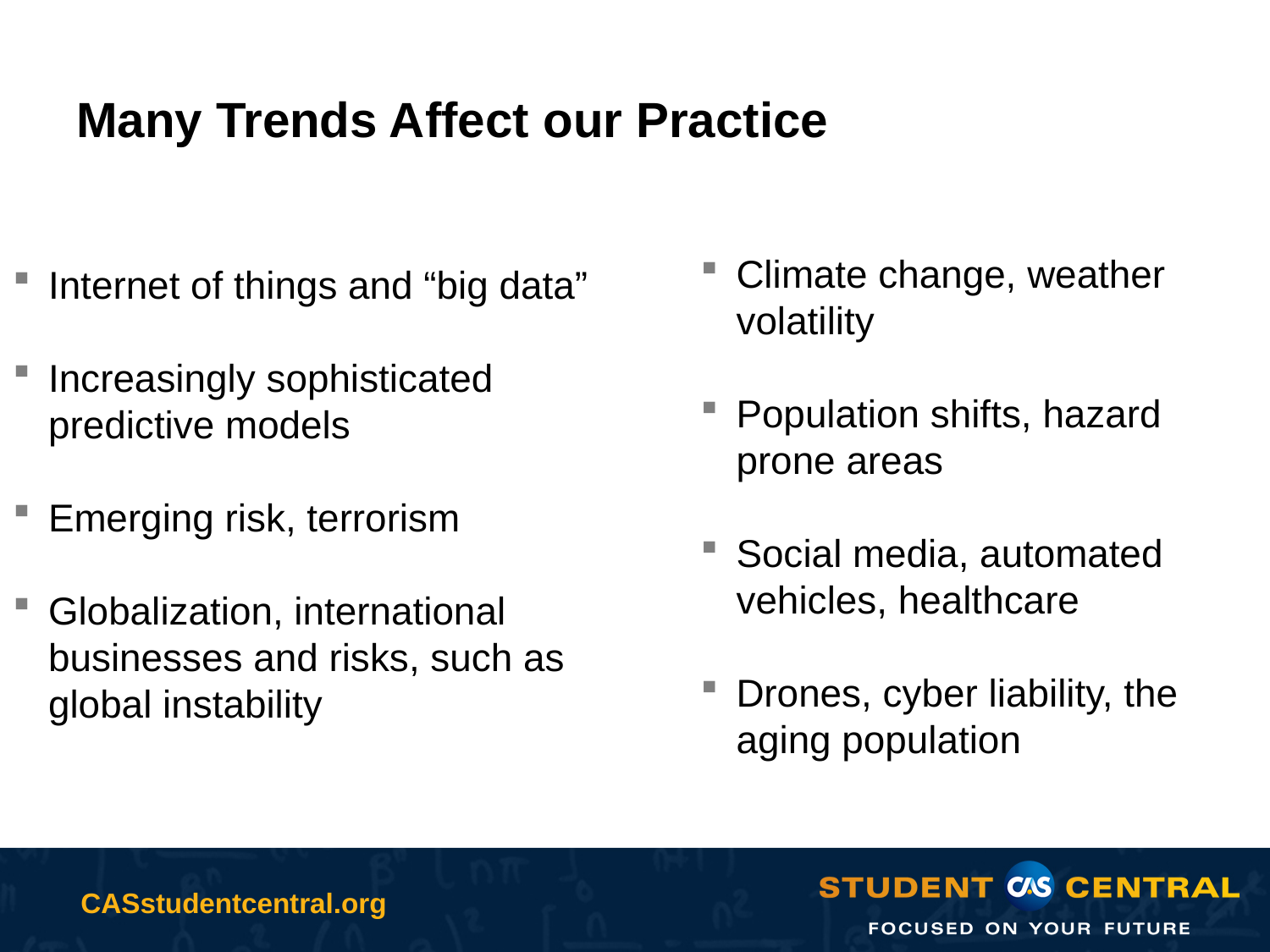

# Many Trends Affect our Practice
Climate change, weather volatility

Population shifts, hazard prone areas

Social media, automated vehicles, healthcare

Drones, cyber liability, the aging population
Internet of things and “big data”

Increasingly sophisticated predictive models

Emerging risk, terrorism

Globalization, international businesses and risks, such as global instability